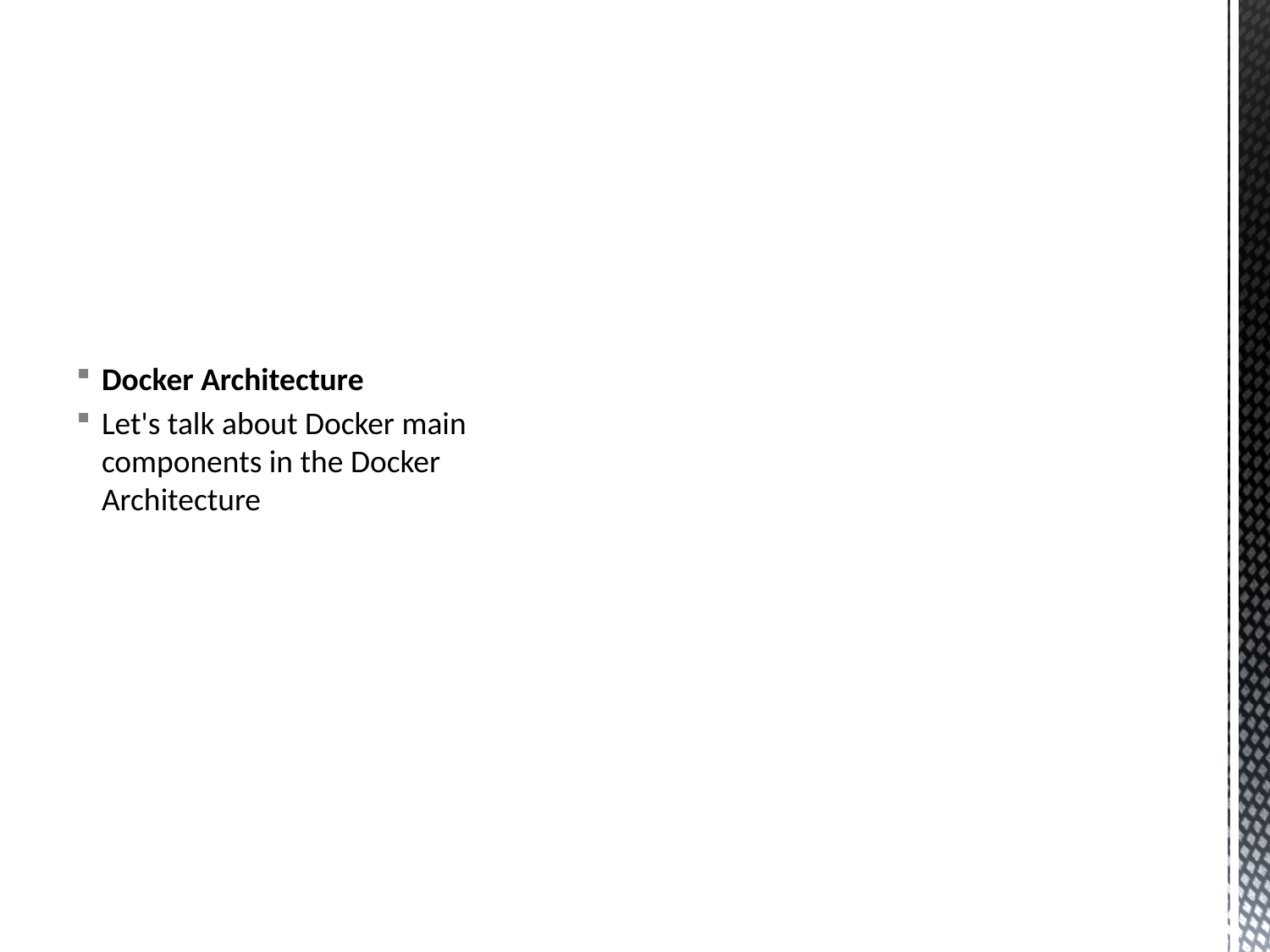

Docker Architecture
Let's talk about Docker main components in the Docker Architecture

#